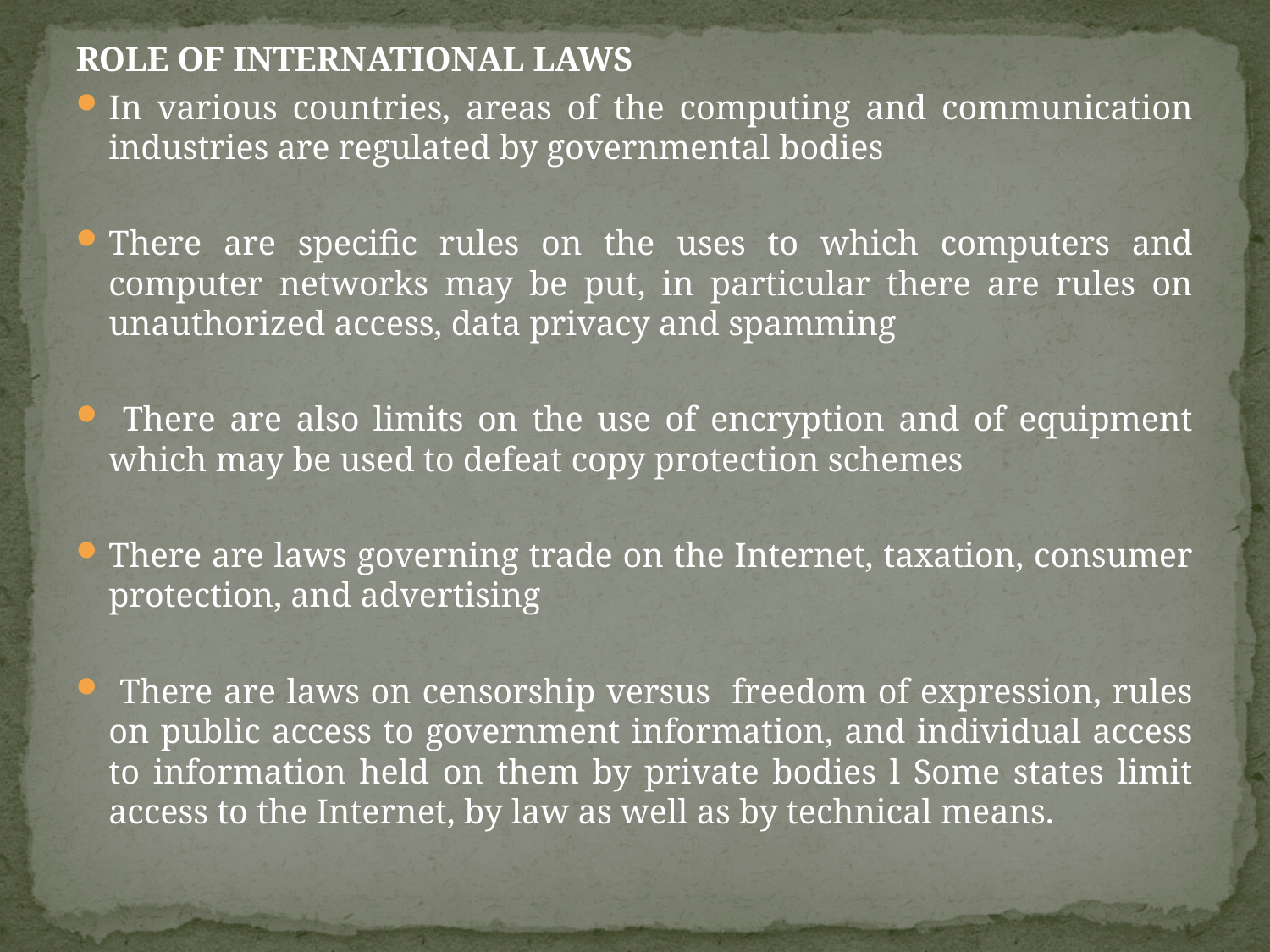

ROLE OF INTERNATIONAL LAWS
In various countries, areas of the computing and communication industries are regulated by governmental bodies

There are specific rules on the uses to which computers and computer networks may be put, in particular there are rules on unauthorized access, data privacy and spamming

 There are also limits on the use of encryption and of equipment which may be used to defeat copy protection schemes

There are laws governing trade on the Internet, taxation, consumer protection, and advertising

 There are laws on censorship versus  freedom of expression, rules on public access to government information, and individual access to information held on them by private bodies l Some states limit access to the Internet, by law as well as by technical means.